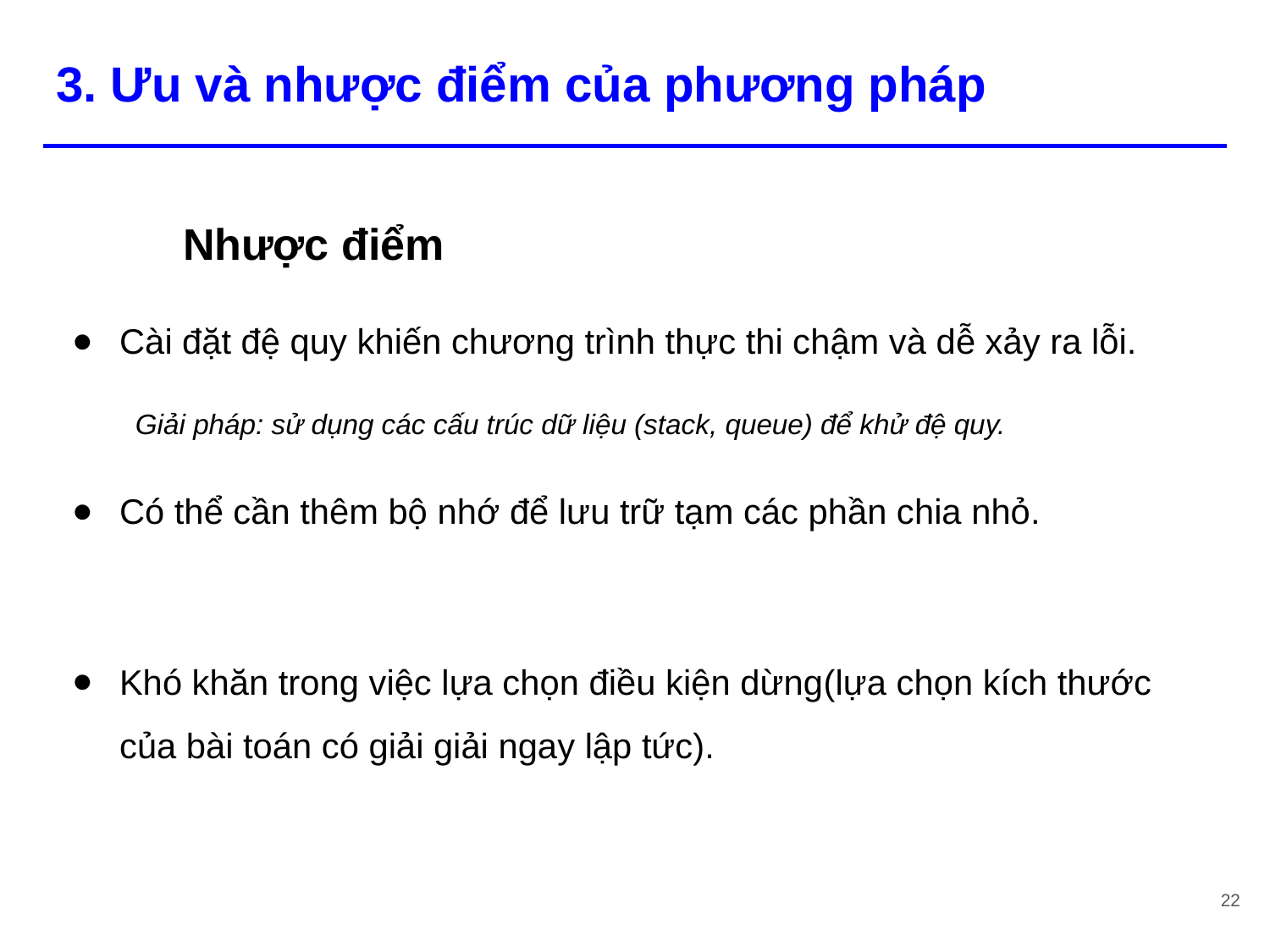

# 3. Ưu và nhược điểm của phương pháp
	Nhược điểm
Cài đặt đệ quy khiến chương trình thực thi chậm và dễ xảy ra lỗi.
Giải pháp: sử dụng các cấu trúc dữ liệu (stack, queue) để khử đệ quy.
Có thể cần thêm bộ nhớ để lưu trữ tạm các phần chia nhỏ.

Khó khăn trong việc lựa chọn điều kiện dừng(lựa chọn kích thước của bài toán có giải giải ngay lập tức).
22